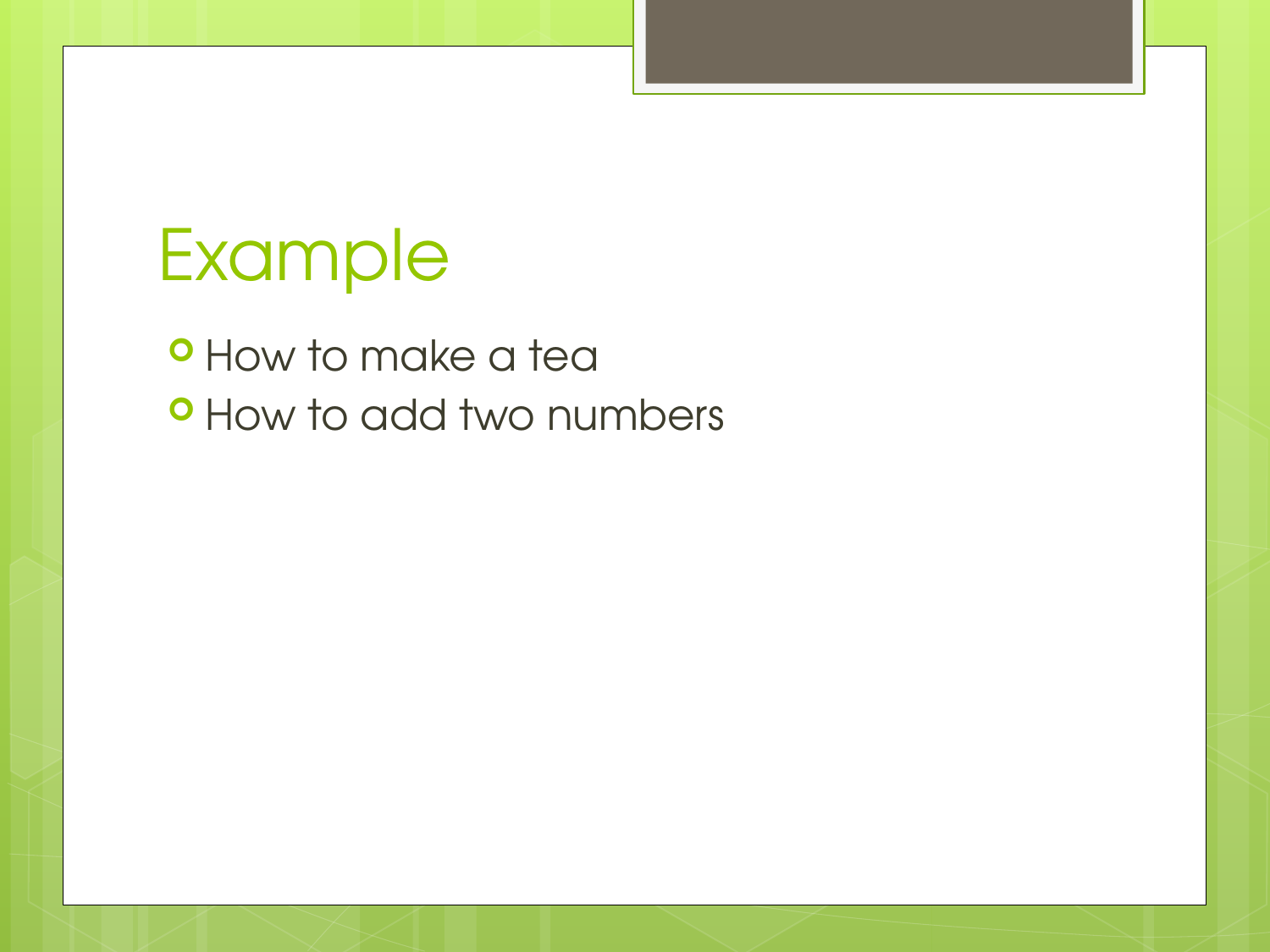

# Example
How to make a tea
How to add two numbers